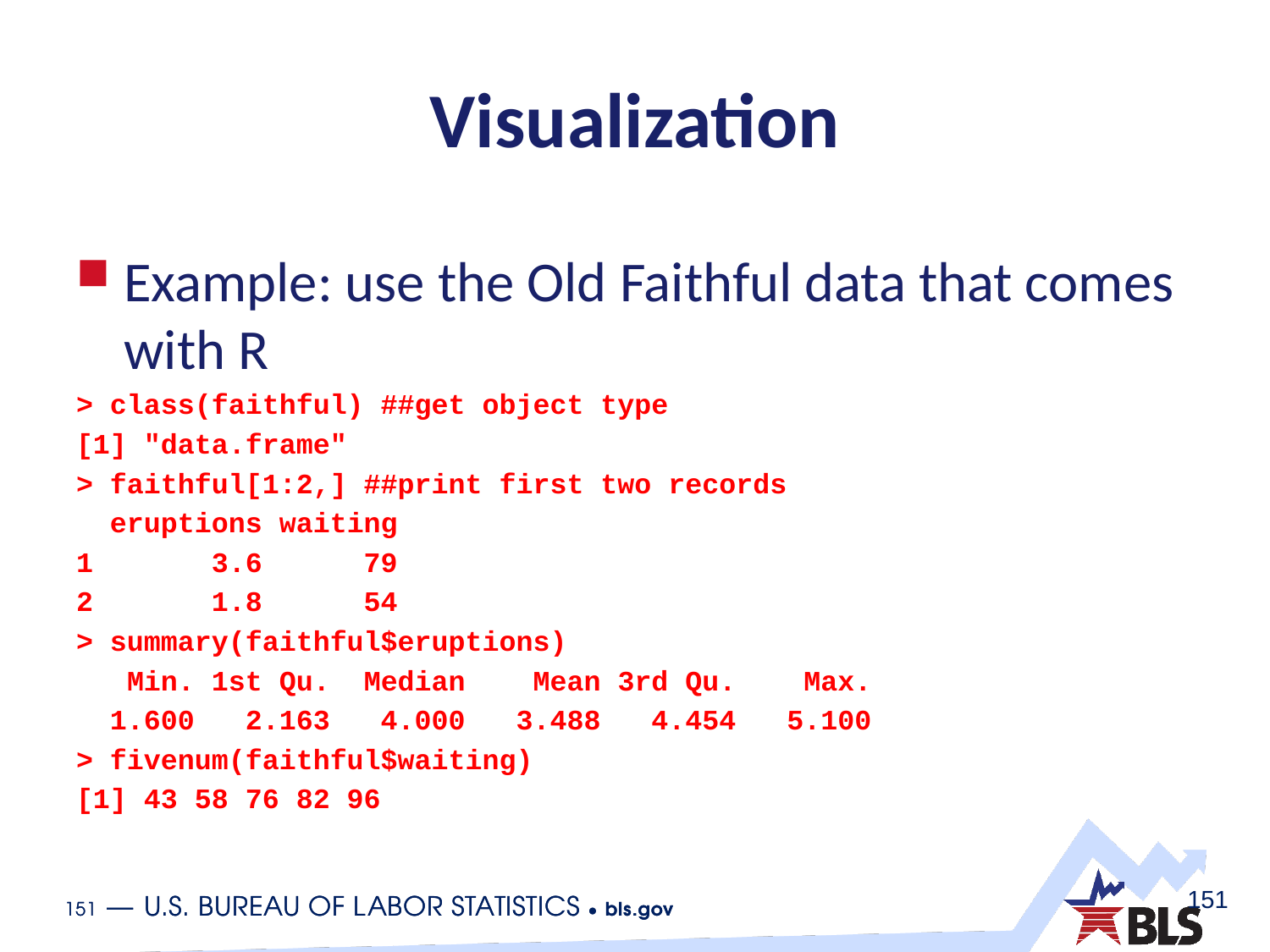

# Visualization
Example: use the Old Faithful data that comes with R
> class(faithful) ##get object type
[1] "data.frame"
> faithful[1:2,] ##print first two records
  eruptions waiting
1       3.6      79
2       1.8      54
> summary(faithful$eruptions)
   Min. 1st Qu.  Median    Mean 3rd Qu.    Max.
  1.600   2.163   4.000   3.488   4.454   5.100
> fivenum(faithful$waiting)
[1] 43 58 76 82 96
151